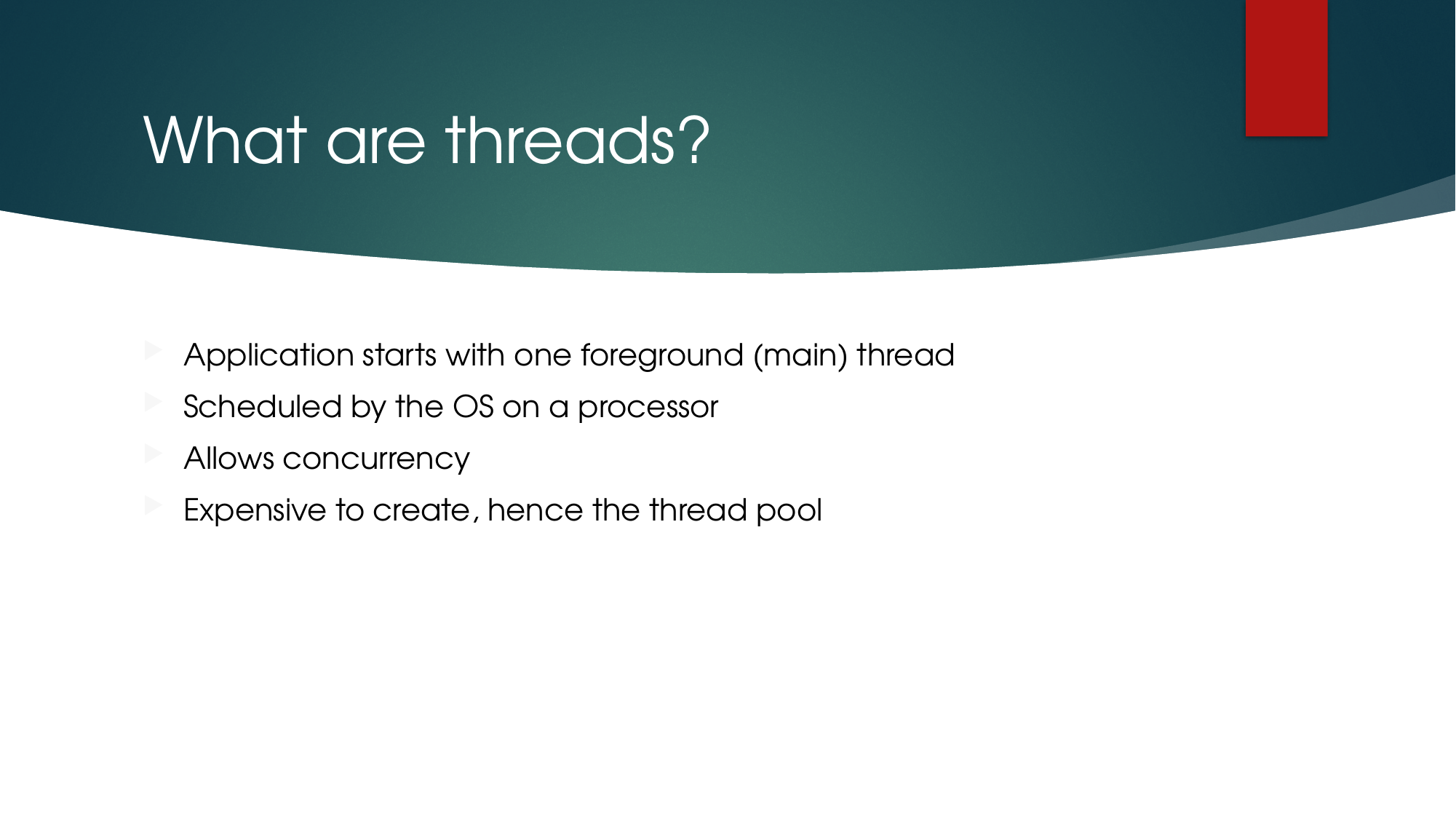

# What are threads?

Application starts with one foreground (main) thread
Scheduled by the OS on a processor
Allows concurrency
Expensive to create, hence the thread pool